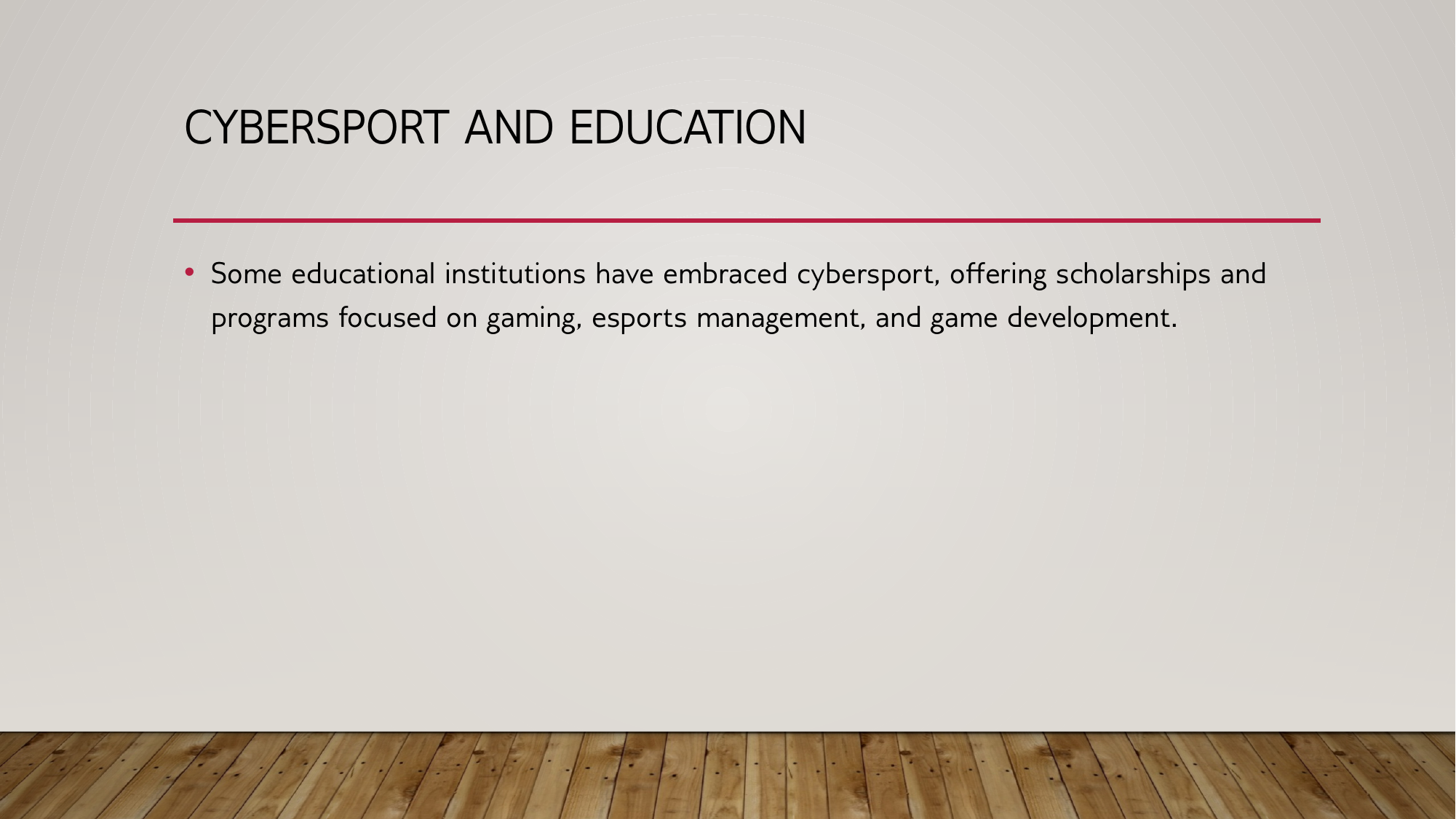

# Cybersport and Education
Some educational institutions have embraced cybersport, offering scholarships and programs focused on gaming, esports management, and game development.